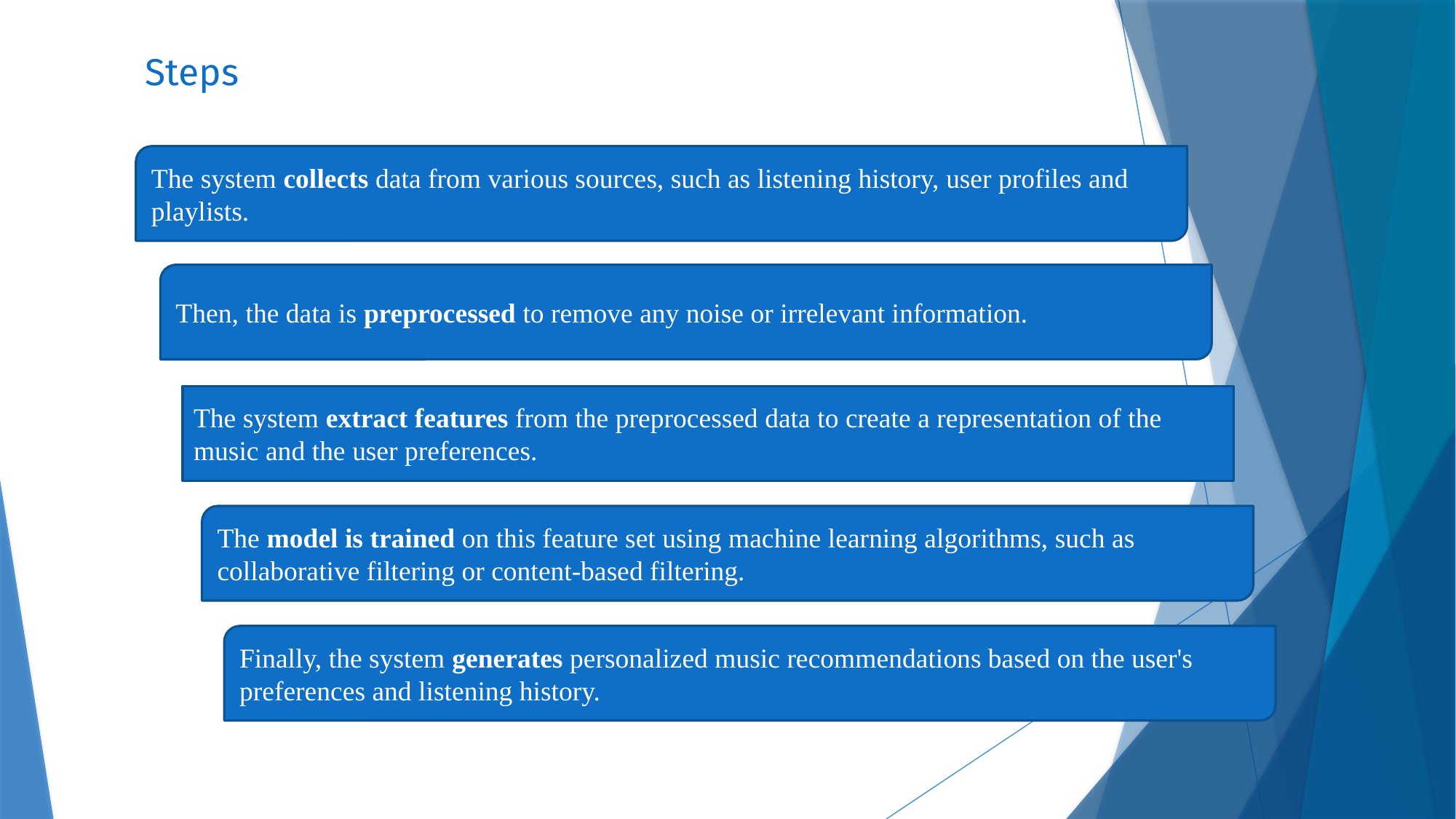

# Steps
The system collects data from various sources, such as listening history, user profiles and playlists.
Then, the data is preprocessed to remove any noise or irrelevant information.
The system extract features from the preprocessed data to create a representation of the music and the user preferences.
The model is trained on this feature set using machine learning algorithms, such as collaborative filtering or content-based filtering.
Finally, the system generates personalized music recommendations based on the user's preferences and listening history.